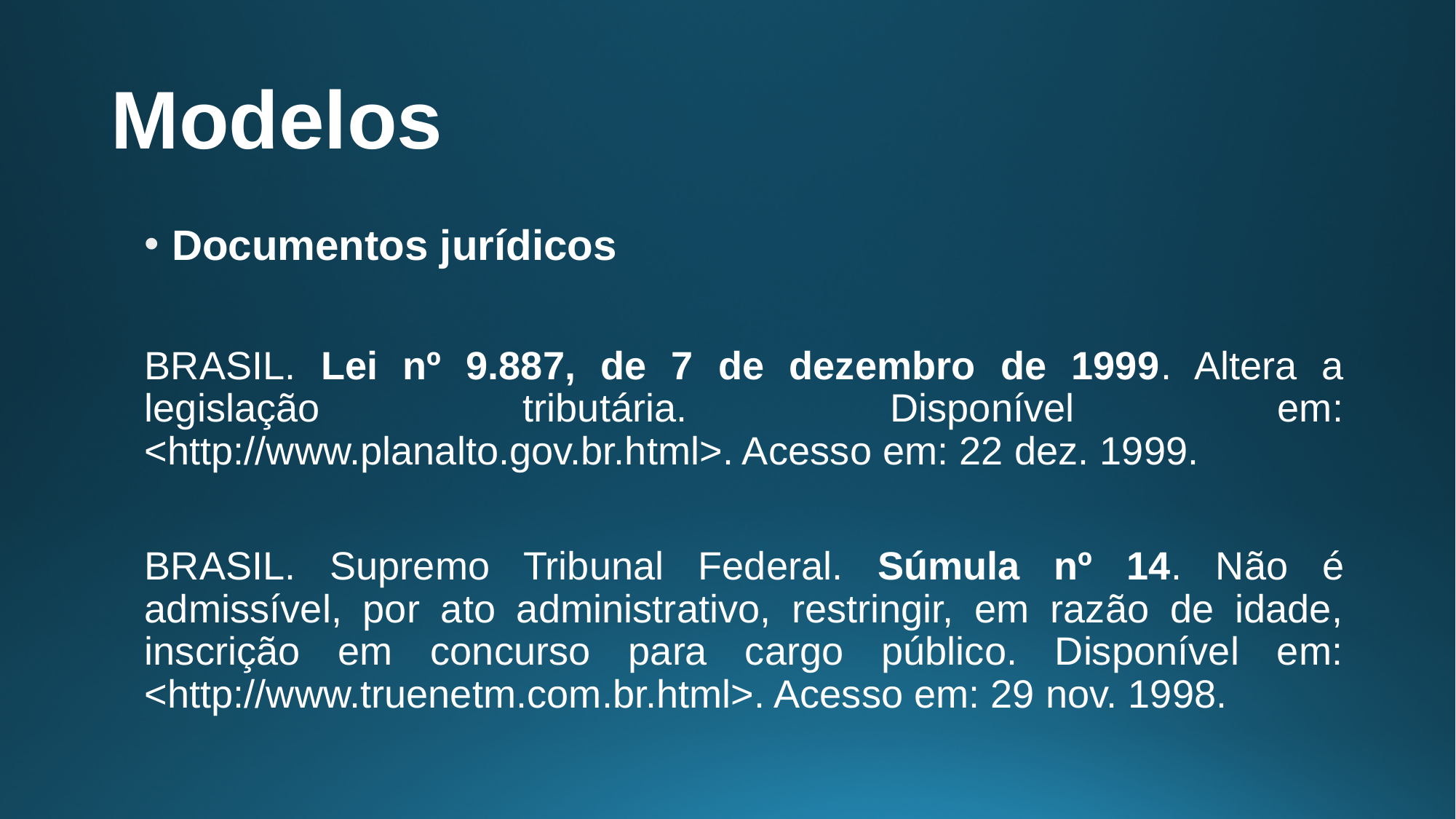

# Modelos
Documentos jurídicos

BRASIL. Lei nº 9.887, de 7 de dezembro de 1999. Altera a legislação tributária. Disponível em: <http://www.planalto.gov.br.html>. Acesso em: 22 dez. 1999.

BRASIL. Supremo Tribunal Federal. Súmula nº 14. Não é admissível, por ato administrativo, restringir, em razão de idade, inscrição em concurso para cargo público. Disponível em: <http://www.truenetm.com.br.html>. Acesso em: 29 nov. 1998.